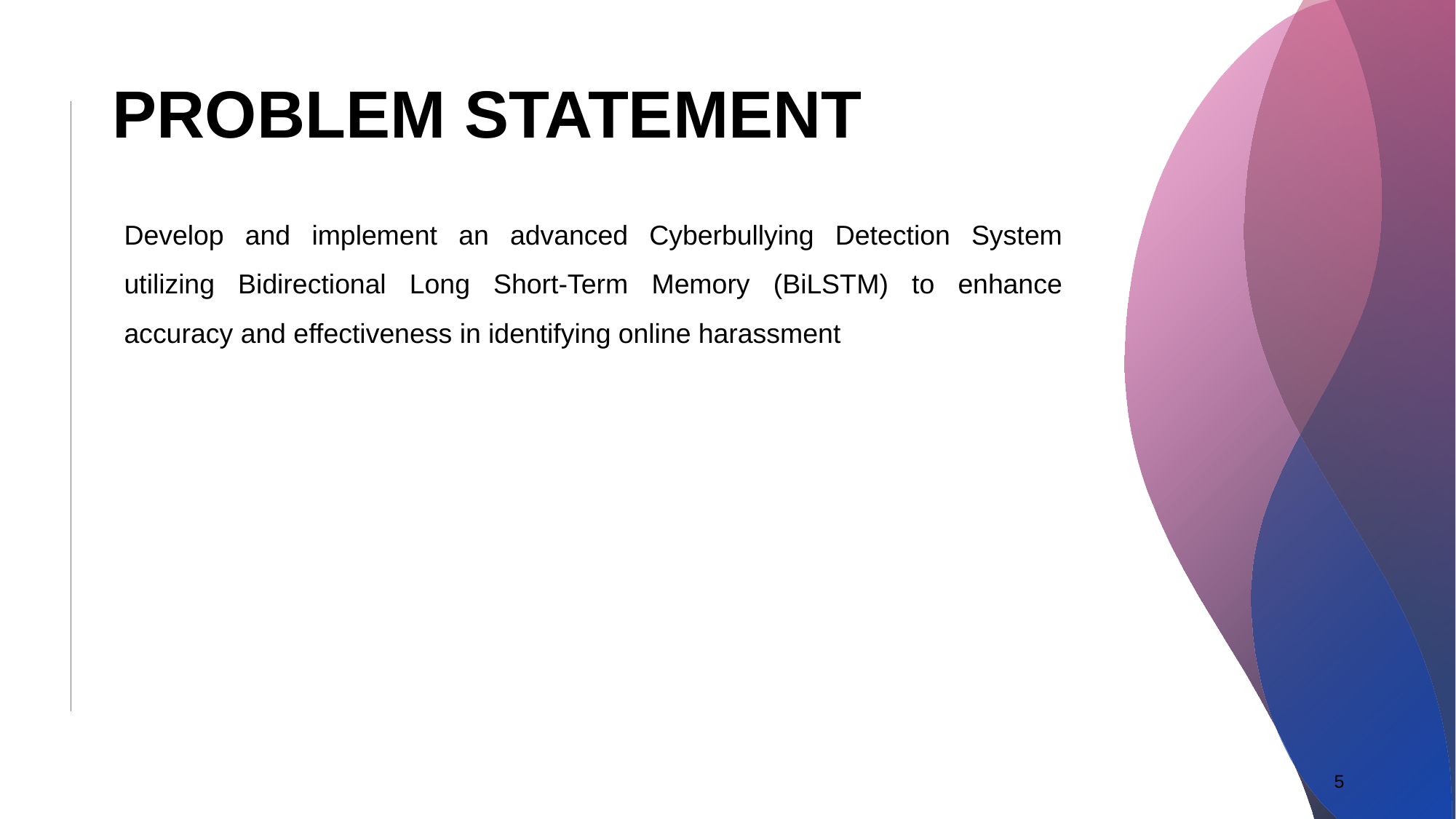

# PROBLEM STATEMENT
Develop and implement an advanced Cyberbullying Detection System utilizing Bidirectional Long Short-Term Memory (BiLSTM) to enhance accuracy and effectiveness in identifying online harassment
5